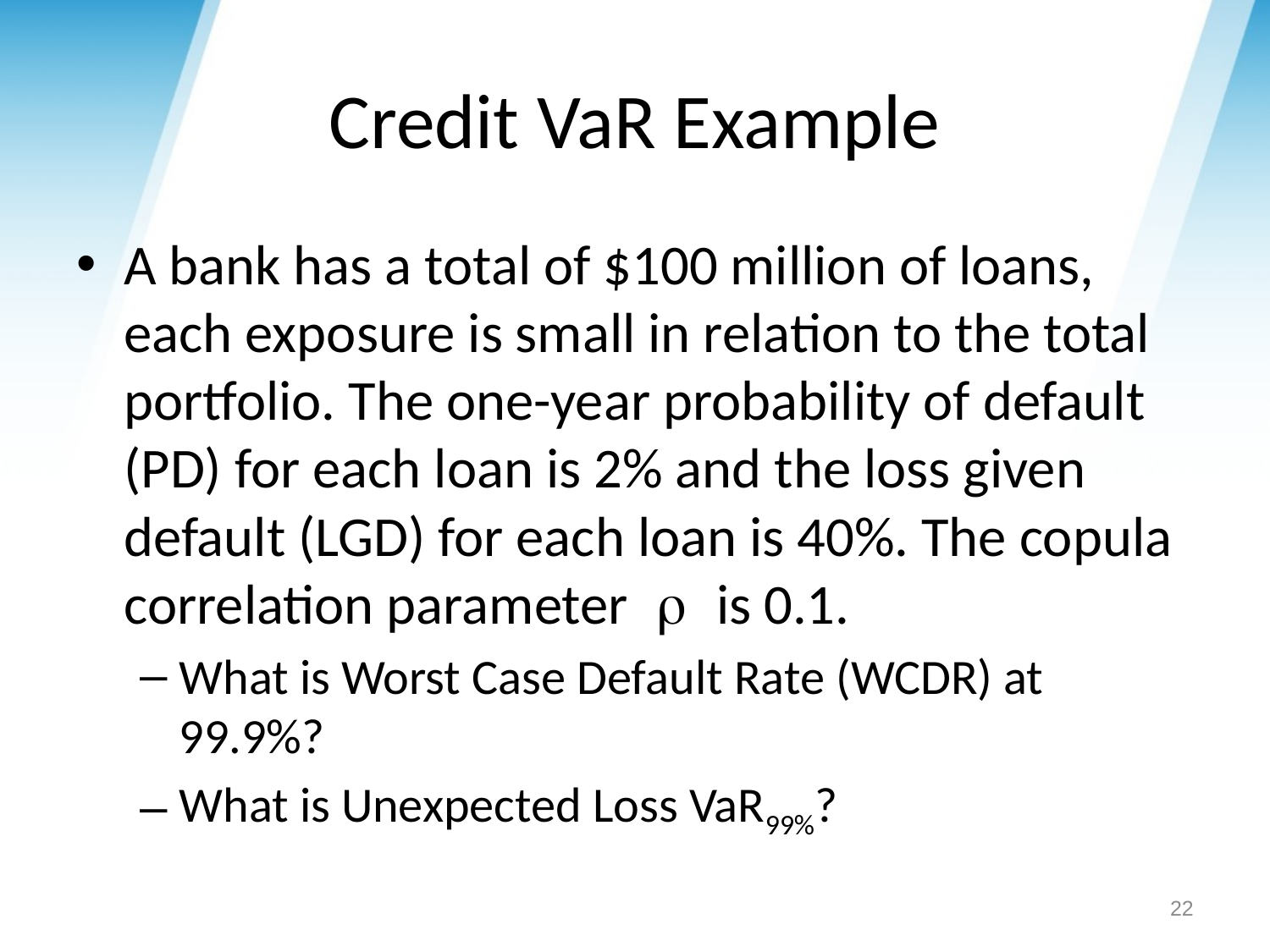

# Credit VaR Example
A bank has a total of $100 million of loans, each exposure is small in relation to the total portfolio. The one-year probability of default (PD) for each loan is 2% and the loss given default (LGD) for each loan is 40%. The copula correlation parameter ρ is 0.1.
What is Worst Case Default Rate (WCDR) at 99.9%?
What is Unexpected Loss VaR99%?
22